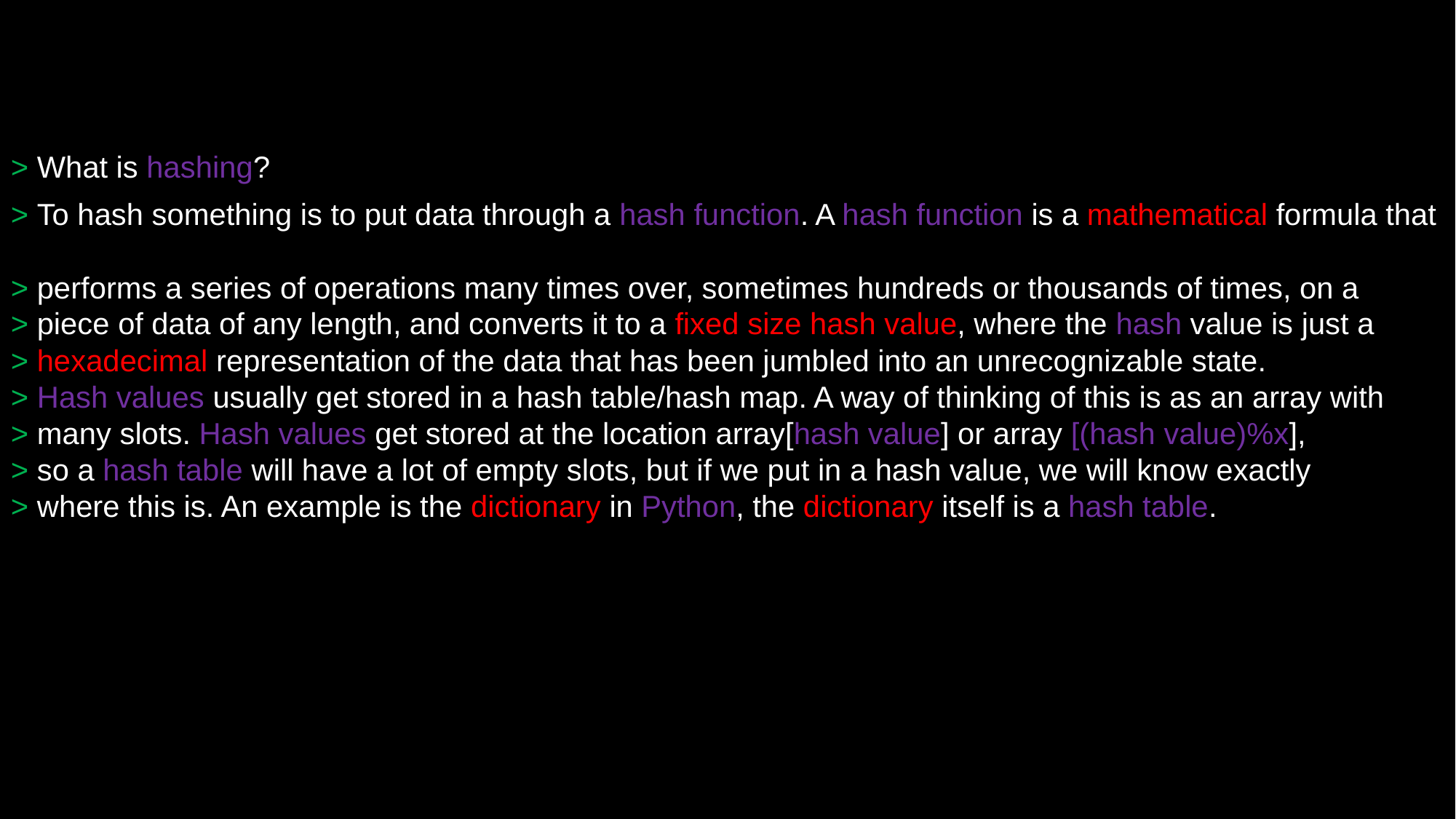

> What is hashing?
> To hash something is to put data through a hash function. A hash function is a mathematical formula that
> performs a series of operations many times over, sometimes hundreds or thousands of times, on a
> piece of data of any length, and converts it to a fixed size hash value, where the hash value is just a
> hexadecimal representation of the data that has been jumbled into an unrecognizable state.
> Hash values usually get stored in a hash table/hash map. A way of thinking of this is as an array with
> many slots. Hash values get stored at the location array[hash value] or array [(hash value)%x],
> so a hash table will have a lot of empty slots, but if we put in a hash value, we will know exactly
> where this is. An example is the dictionary in Python, the dictionary itself is a hash table.